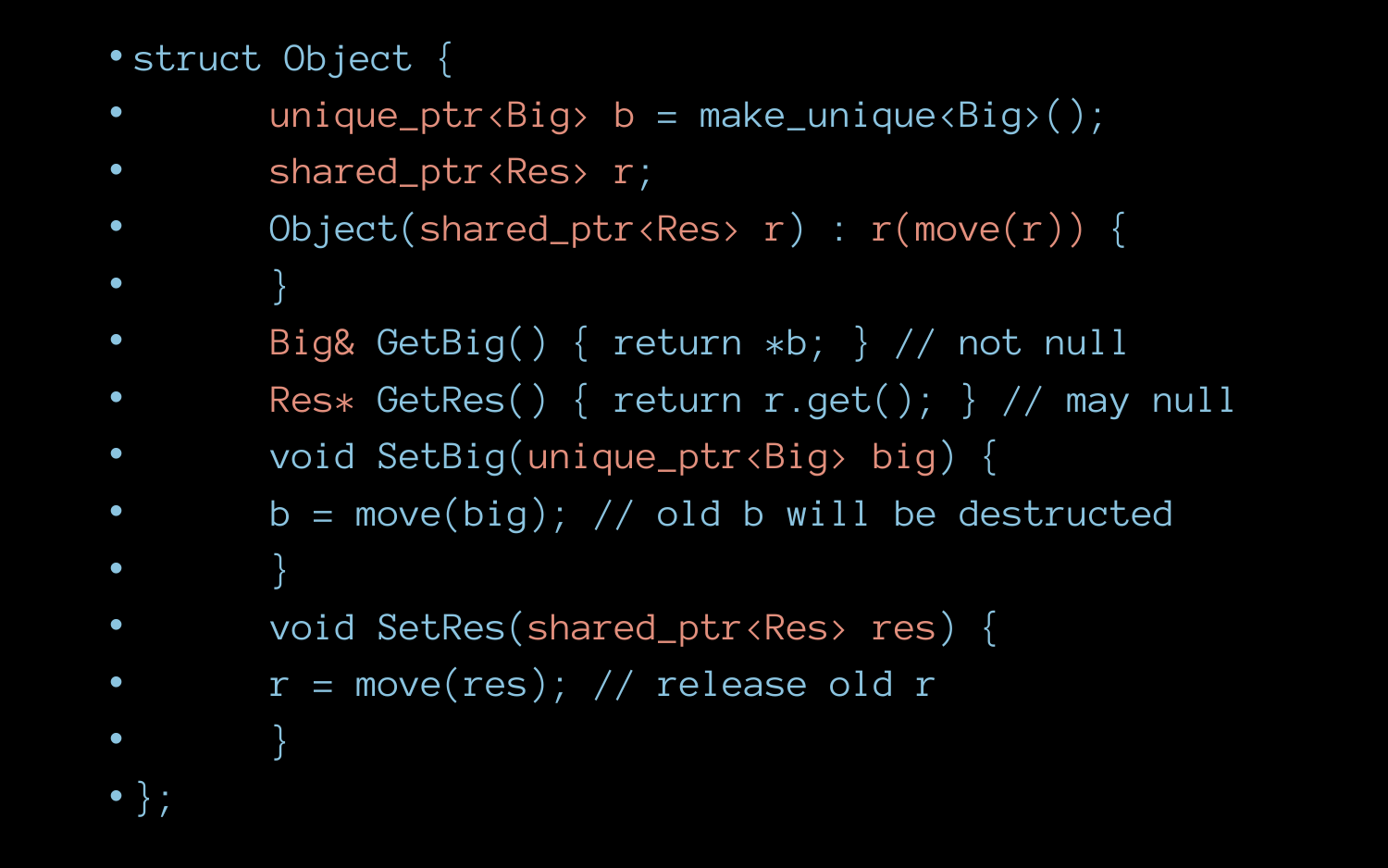

struct Object {
	unique_ptr<Big> b = make_unique<Big>();
	shared_ptr<Res> r;
	Object(shared_ptr<Res> r) : r(move(r)) {
	}
	Big& GetBig() { return *b; } // not null
	Res* GetRes() { return r.get(); } // may null
	void SetBig(unique_ptr<Big> big) {
		b = move(big); // old b will be destructed
	}
	void SetRes(shared_ptr<Res> res) {
		r = move(res); // release old r
	}
};